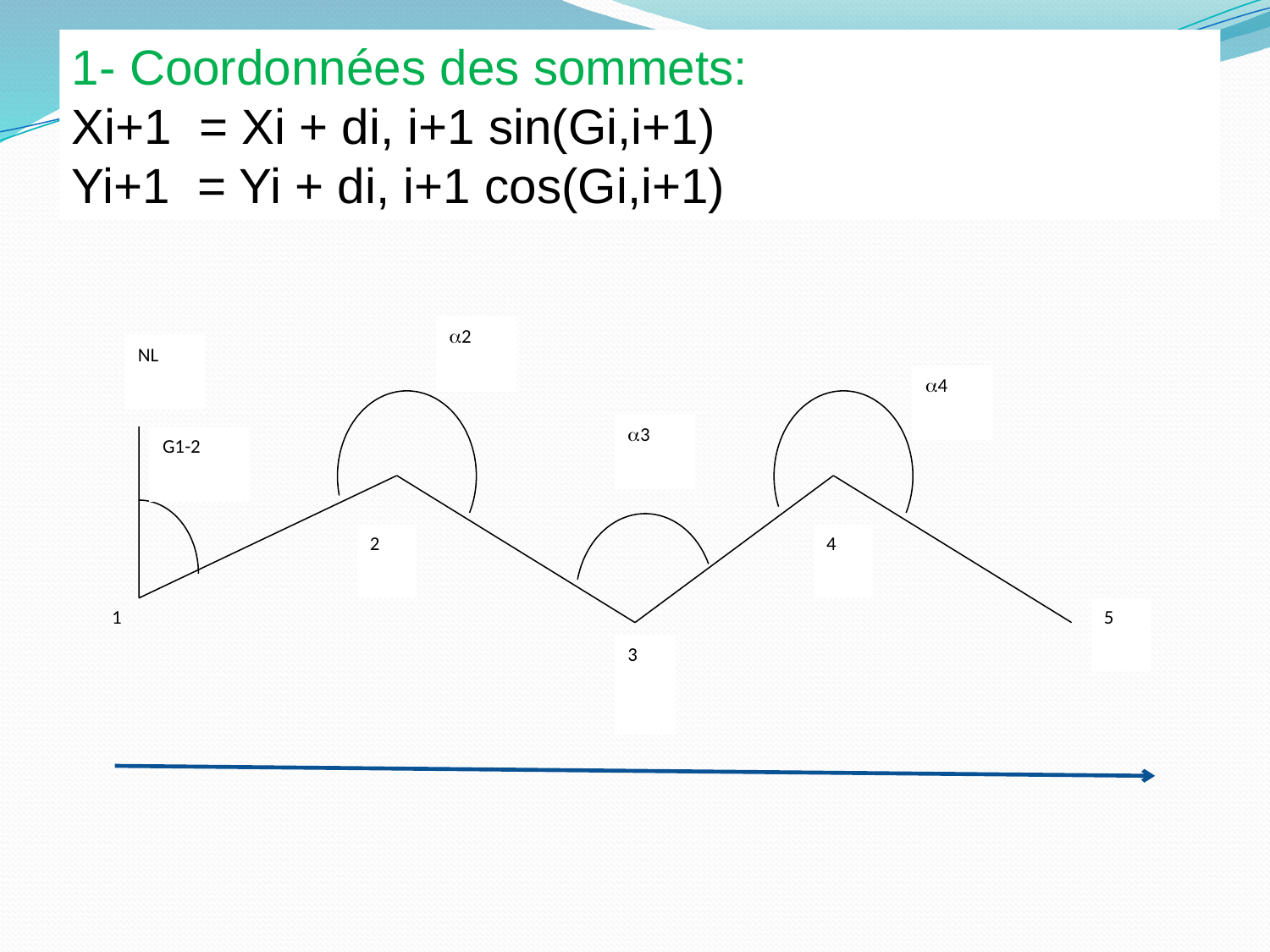

1- Coordonnées des sommets:
Xi+1  = Xi + di, i+1 sin(Gi,i+1)
Yi+1  = Yi + di, i+1 cos(Gi,i+1)
α2
NL
α4

α3

G1-2

2
4
1
5
3